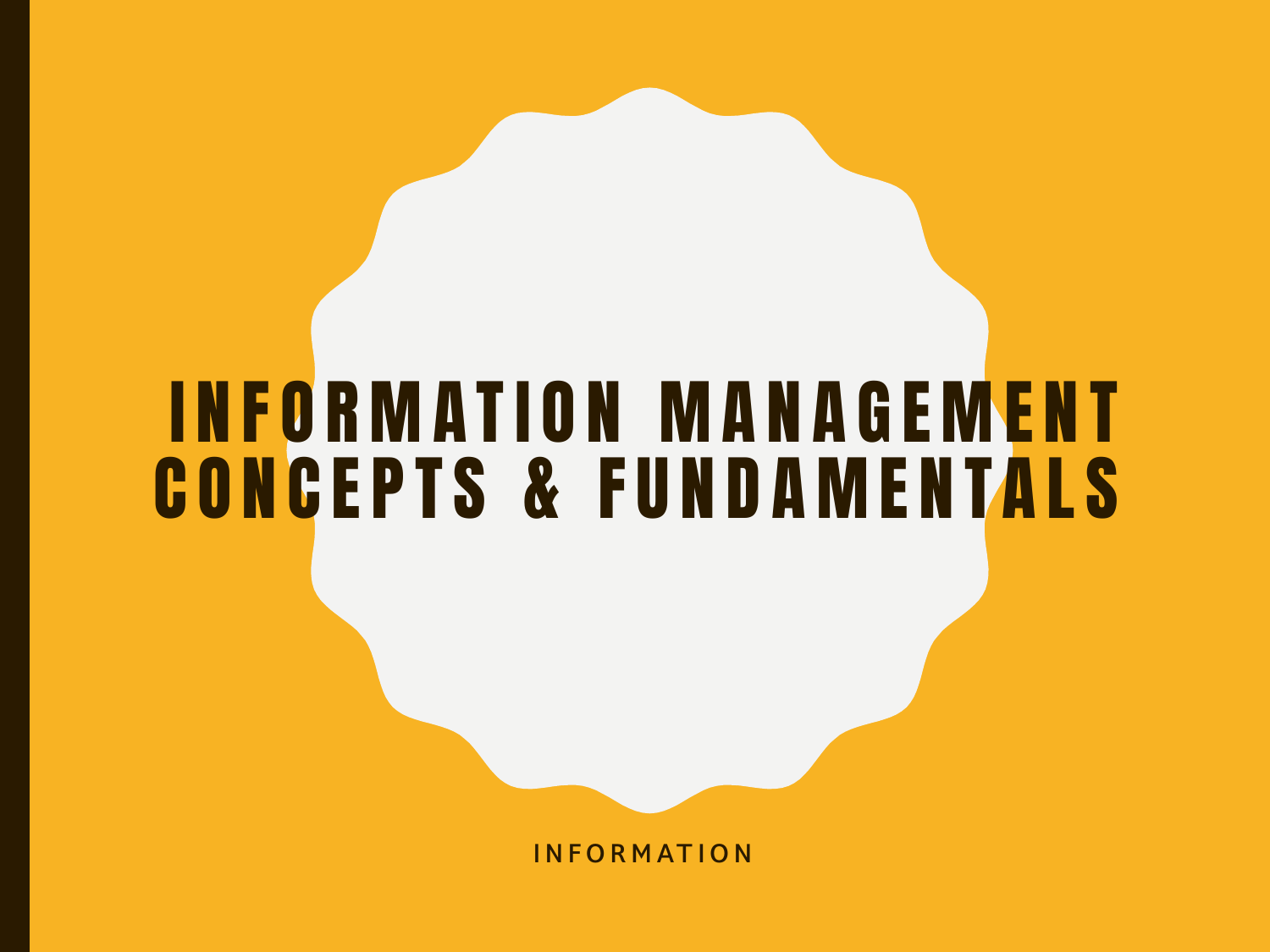

# Information Management Concepts & Fundamentals
Information